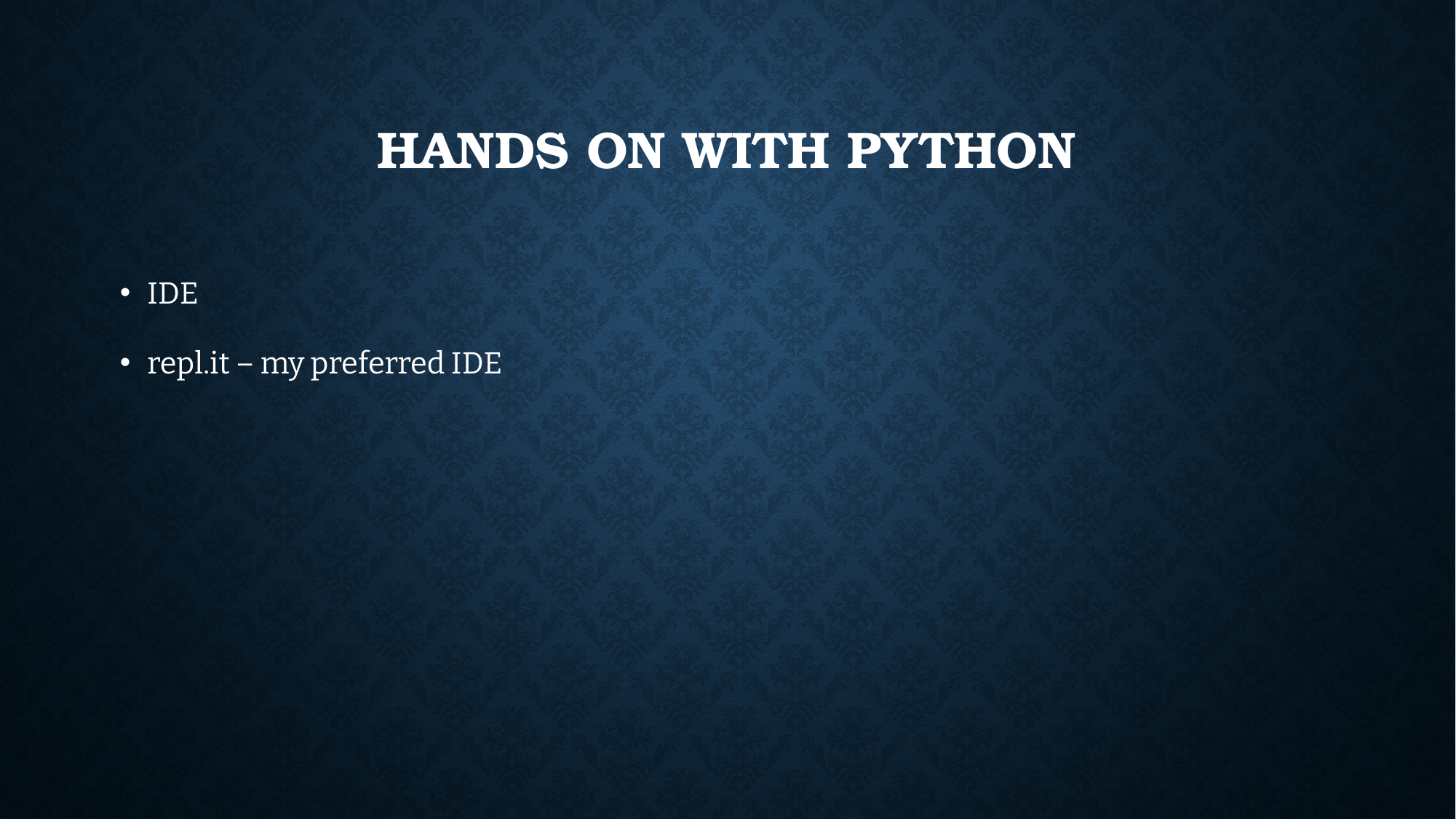

# Hands on with Python
IDE
repl.it – my preferred IDE